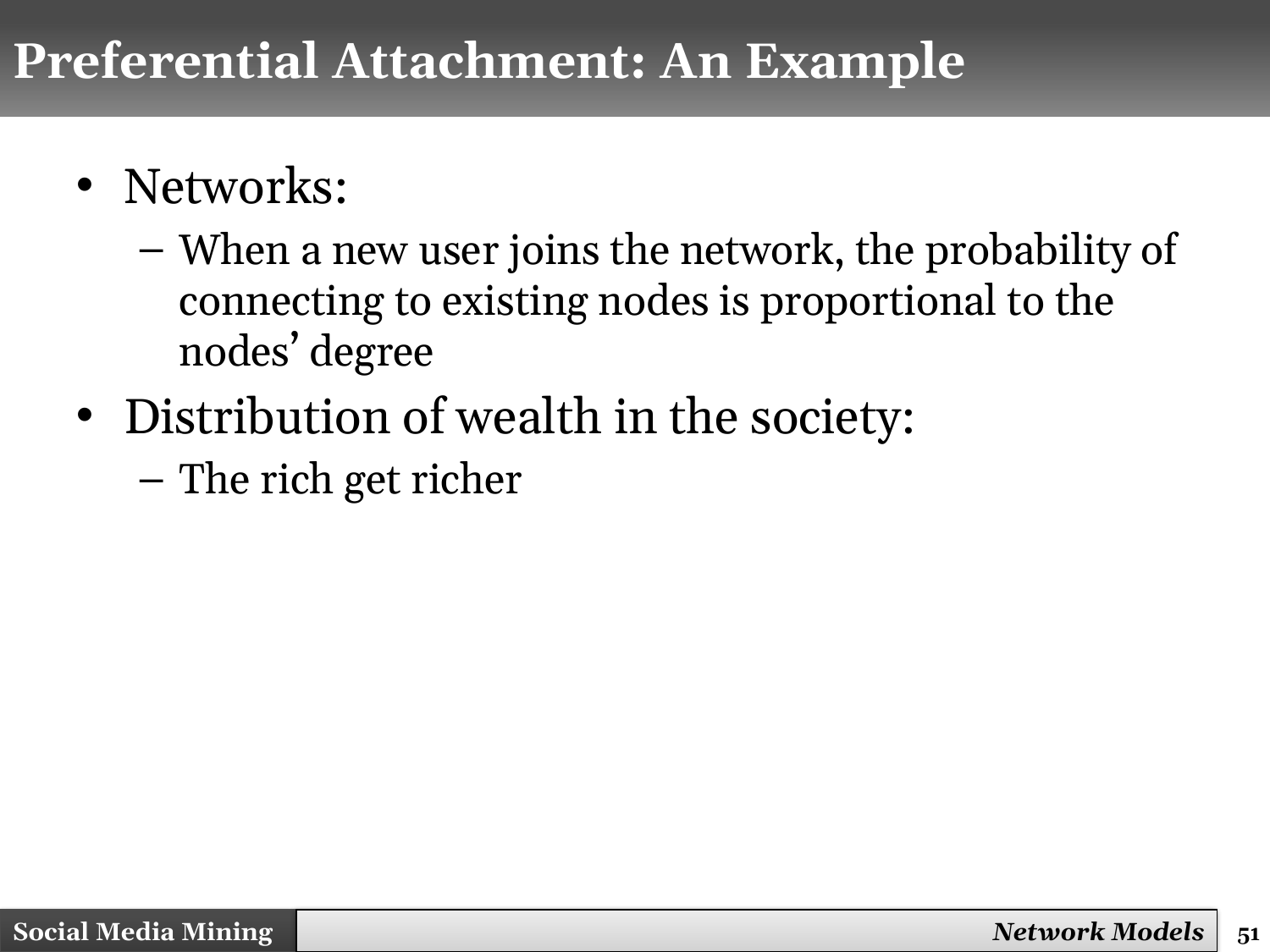

# Preferential Attachment: An Example
Networks:
When a new user joins the network, the probability of connecting to existing nodes is proportional to the nodes’ degree
Distribution of wealth in the society:
The rich get richer